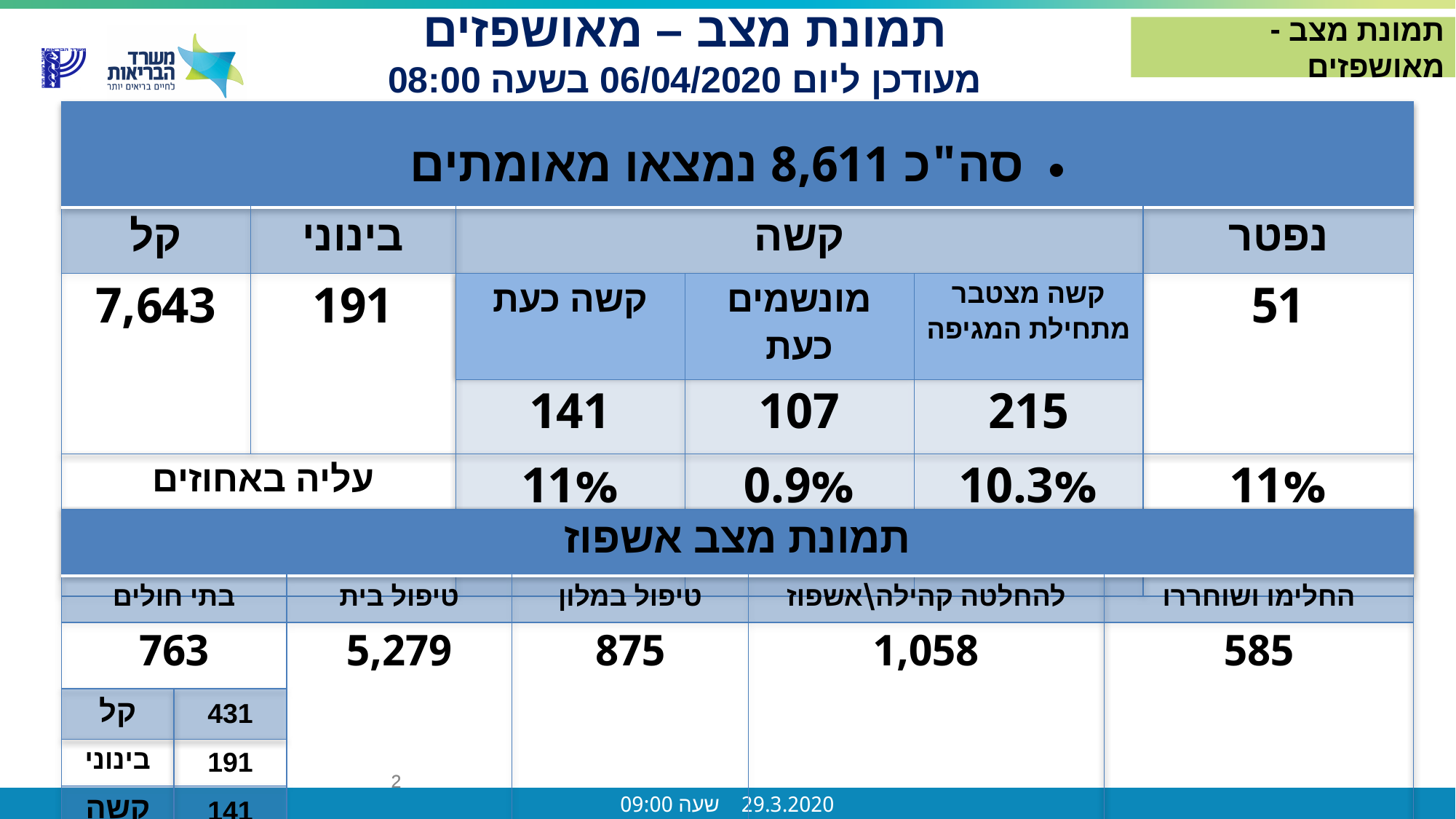

תמונת מצב – מאושפזים
מעודכן ליום 06/04/2020 בשעה 08:00
תמונת מצב - מאושפזים

| סה"כ 8,611 נמצאו מאומתים |  |  |  |  |  |
| --- | --- | --- | --- | --- | --- |
| קל | בינוני | קשה |  |  | נפטר |
| 7,643 | 191 | קשה כעת | מונשמים כעת | קשה מצטבר מתחילת המגיפה | 51 |
|  |  | 141 | 107 | 215 |  |
| עליה באחוזים ב 24 שעות |  | 11% | 0.9% | 10.3% | 11% |
| תמונת מצב אשפוז |  |  |  |  |  |
| --- | --- | --- | --- | --- | --- |
| בתי חולים |  | טיפול בית | טיפול במלון | להחלטה קהילה\אשפוז | החלימו ושוחררו |
| 763 |  | 5,279 | 875 | 1,058 | 585 |
| קל | 431 |  |  |  |  |
| בינוני | 191 |  |  |  |  |
| קשה | 141 |  |  |  |  |
2
2